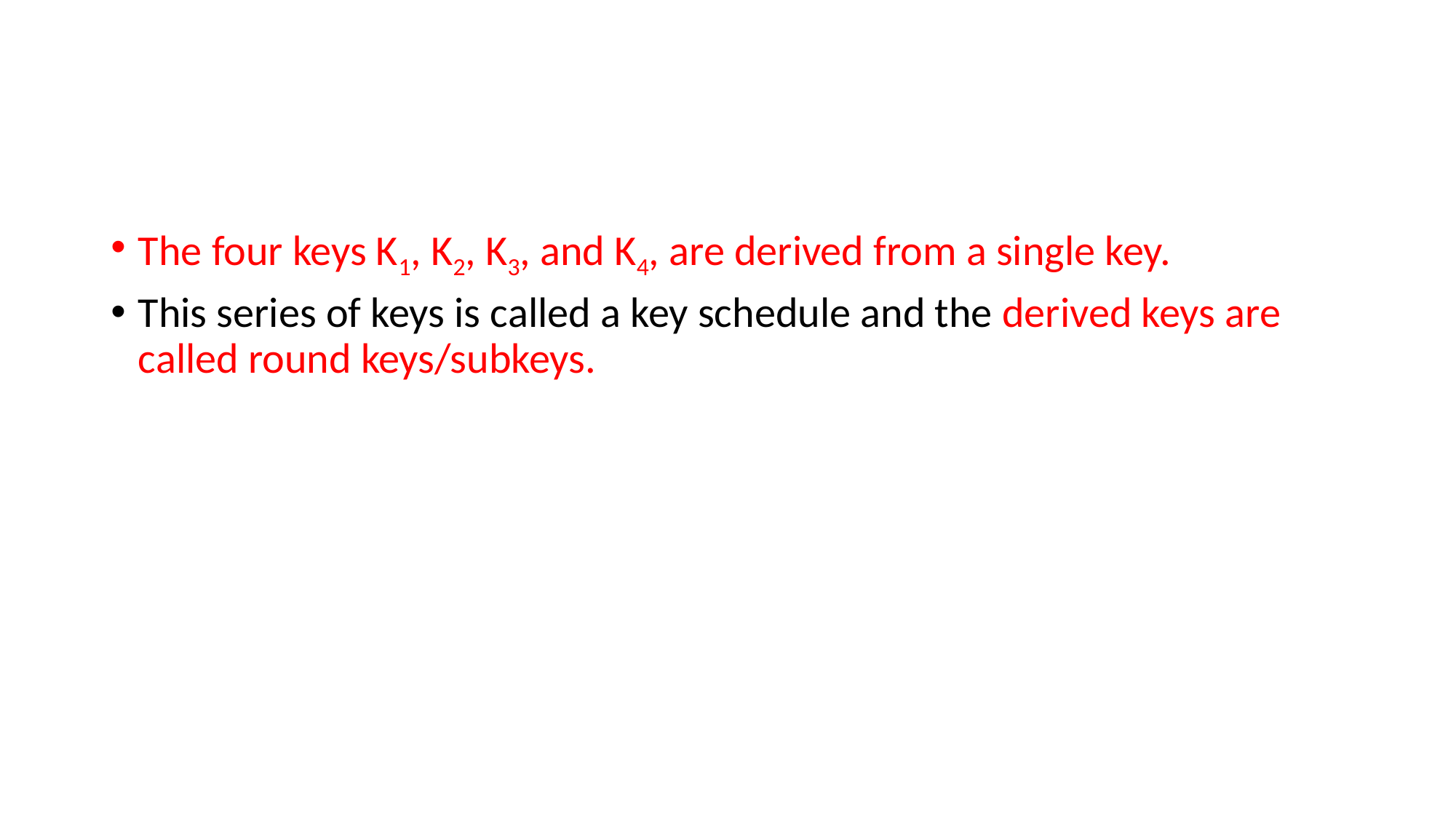

#
The four keys K1, K2, K3, and K4, are derived from a single key.
This series of keys is called a key schedule and the derived keys are called round keys/subkeys.